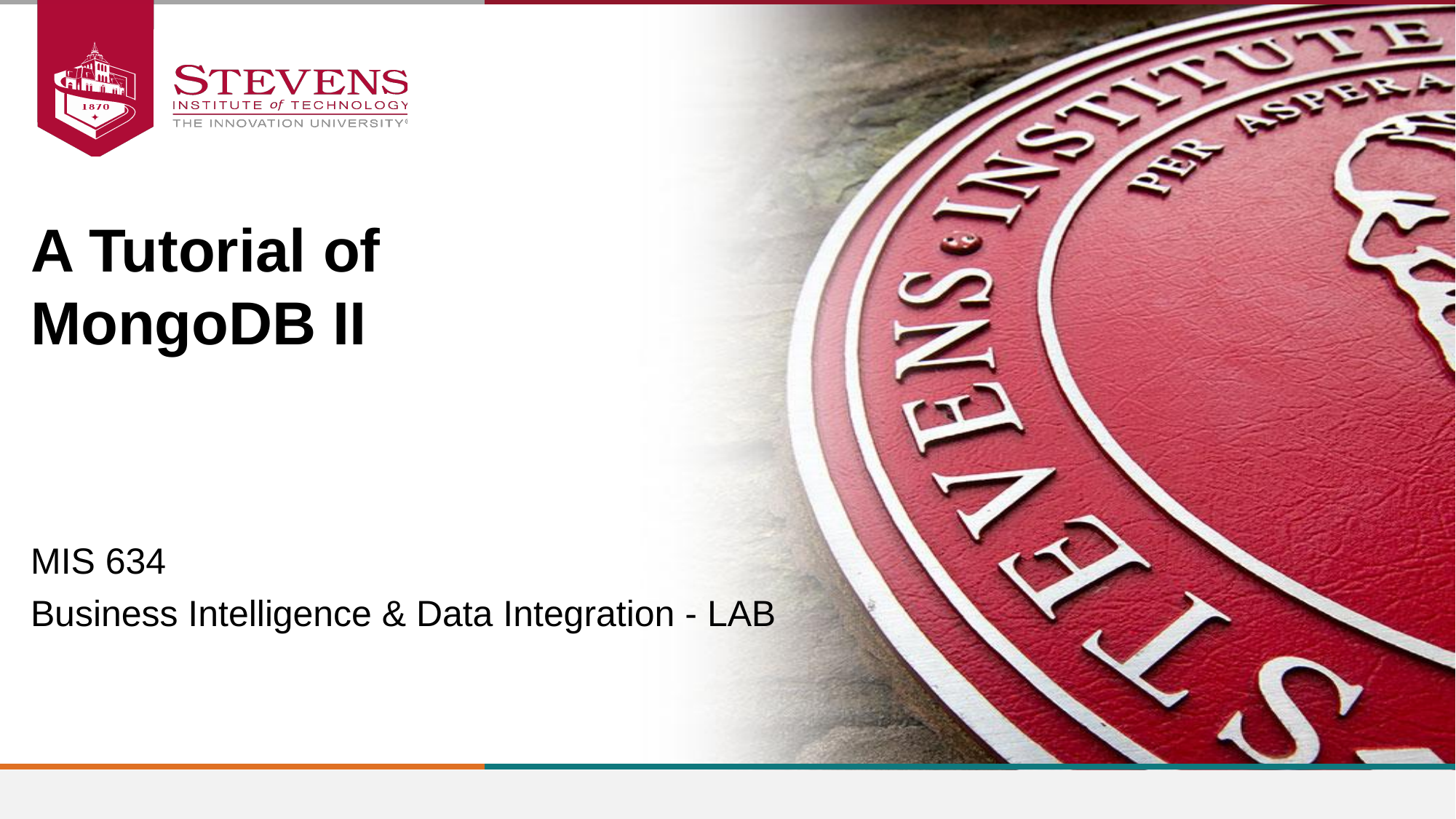

A Tutorial of
MongoDB II
MIS 634
Business Intelligence & Data Integration - LAB